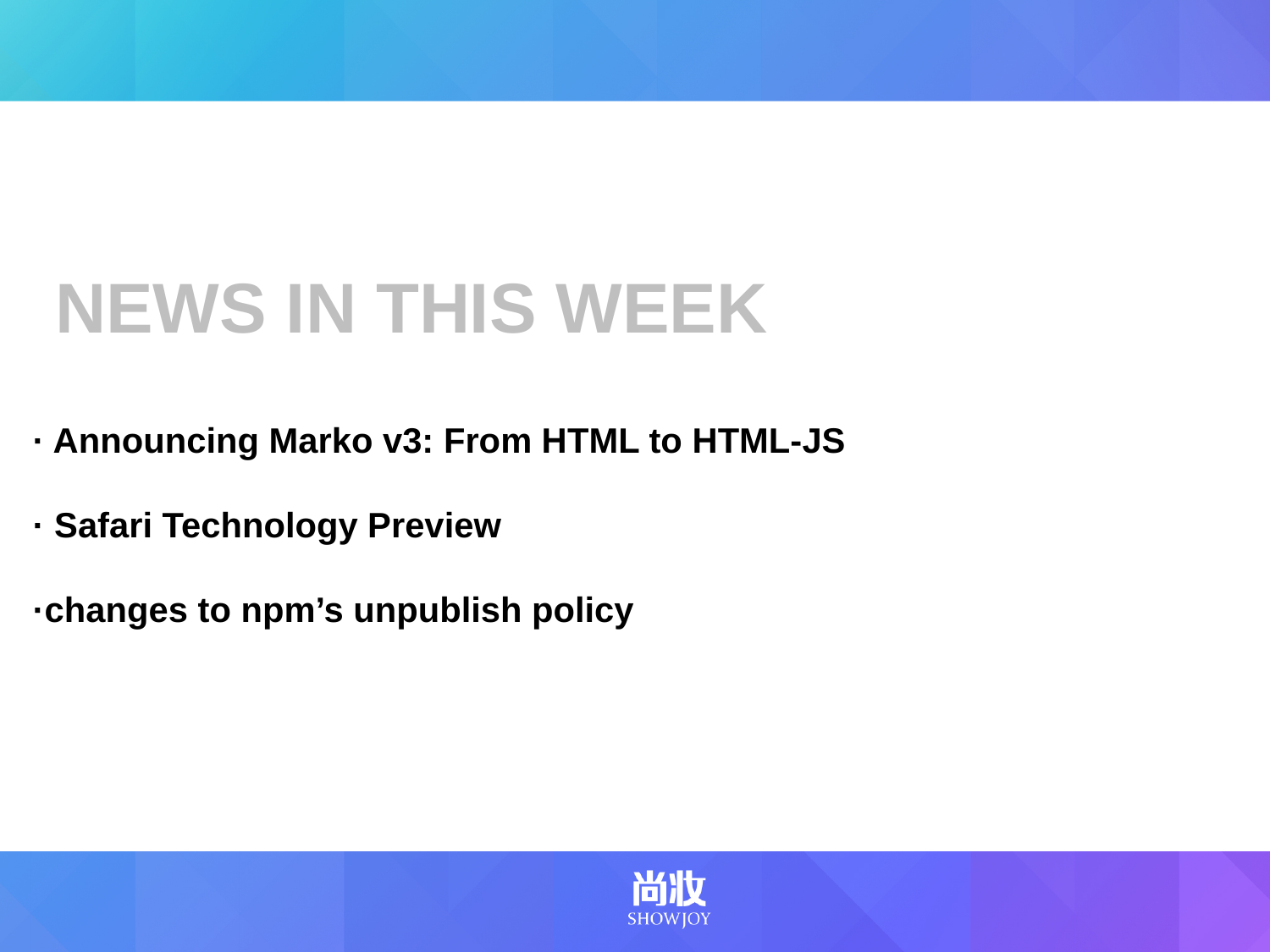

NEWS IN THIS WEEK
· Announcing Marko v3: From HTML to HTML-JS

· Safari Technology Preview

·changes to npm’s unpublish policy